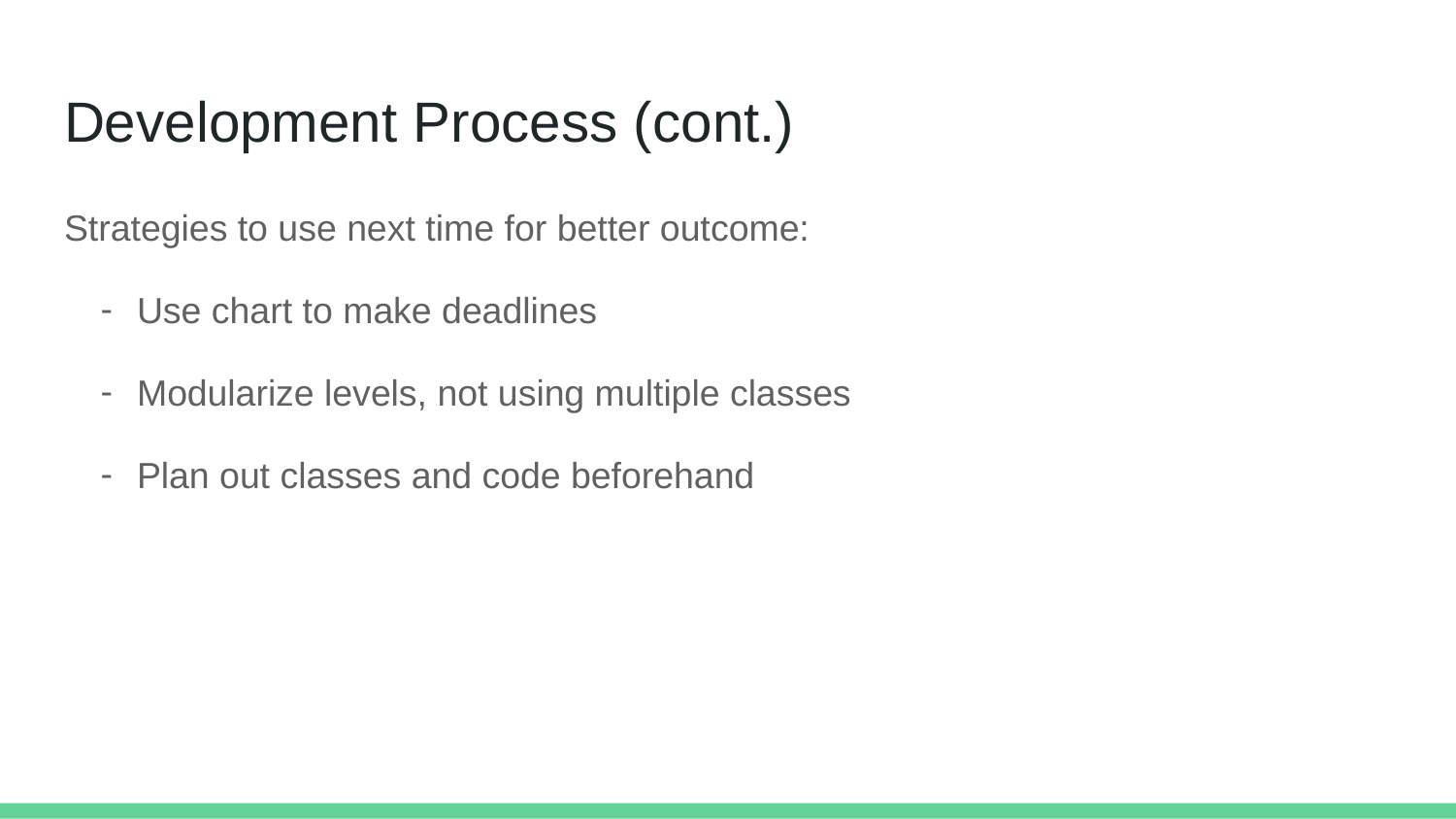

# Development Process (cont.)
Strategies to use next time for better outcome:
Use chart to make deadlines
Modularize levels, not using multiple classes
Plan out classes and code beforehand